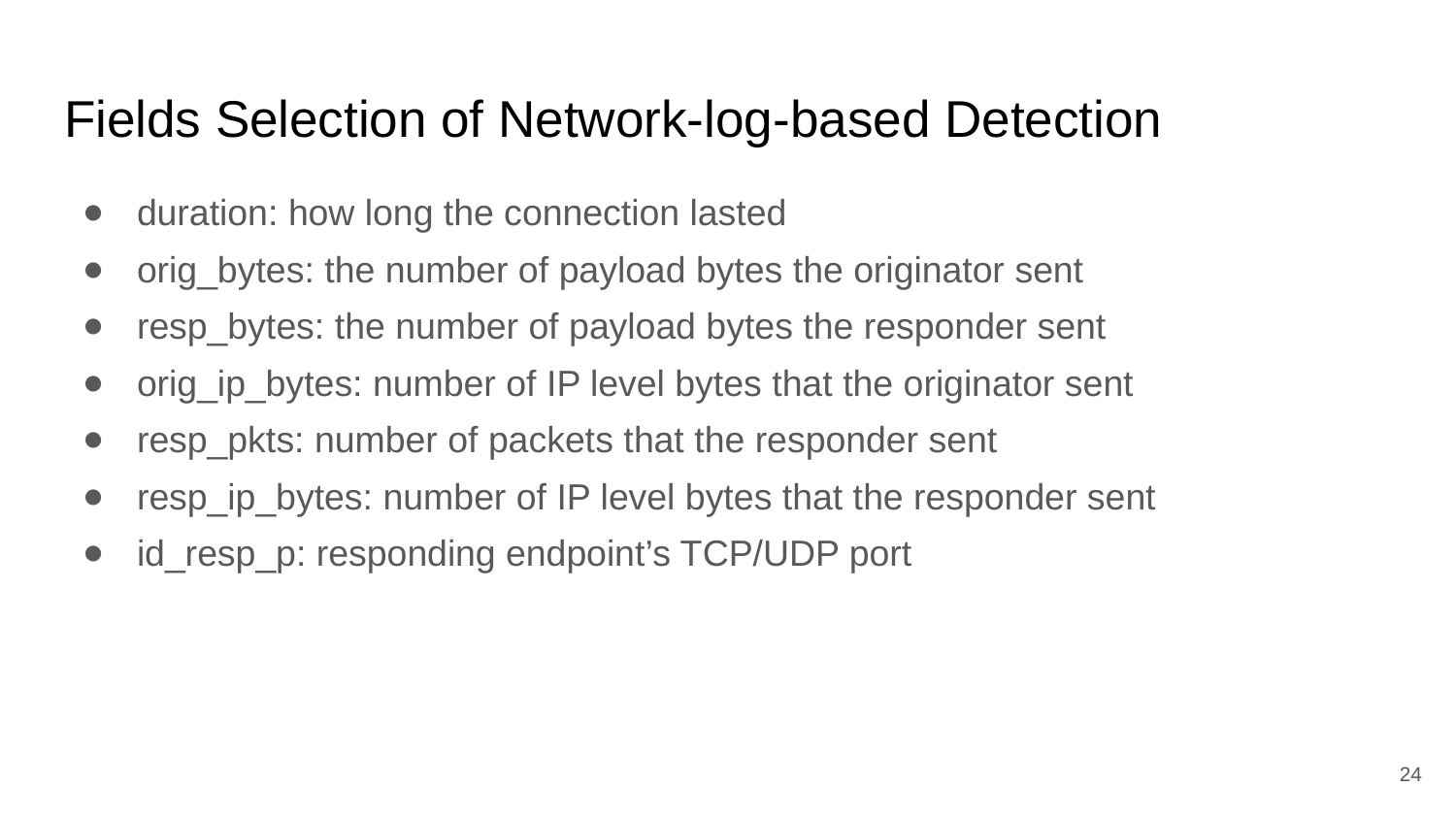

# Fields Selection of Network-log-based Detection
duration: how long the connection lasted
orig_bytes: the number of payload bytes the originator sent
resp_bytes: the number of payload bytes the responder sent
orig_ip_bytes: number of IP level bytes that the originator sent
resp_pkts: number of packets that the responder sent
resp_ip_bytes: number of IP level bytes that the responder sent
id_resp_p: responding endpoint’s TCP/UDP port
24